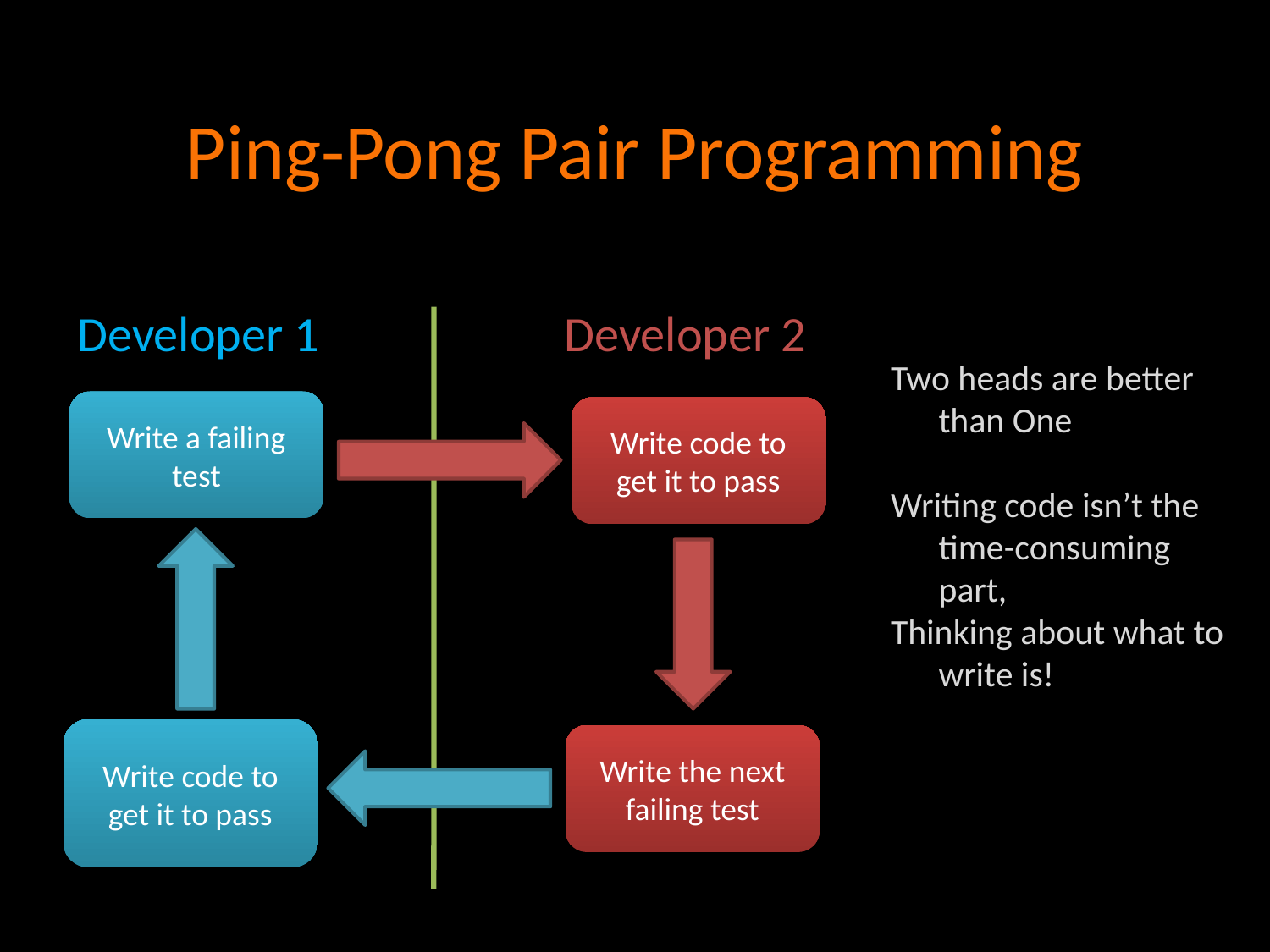

# Ping-Pong Pair Programming
Developer 1
Developer 2
Two heads are better than One

Writing code isn’t the time-consuming part,
Thinking about what to write is!
Write a failing test
Write code to get it to pass

Write code to get it to pass
Write the next failing test